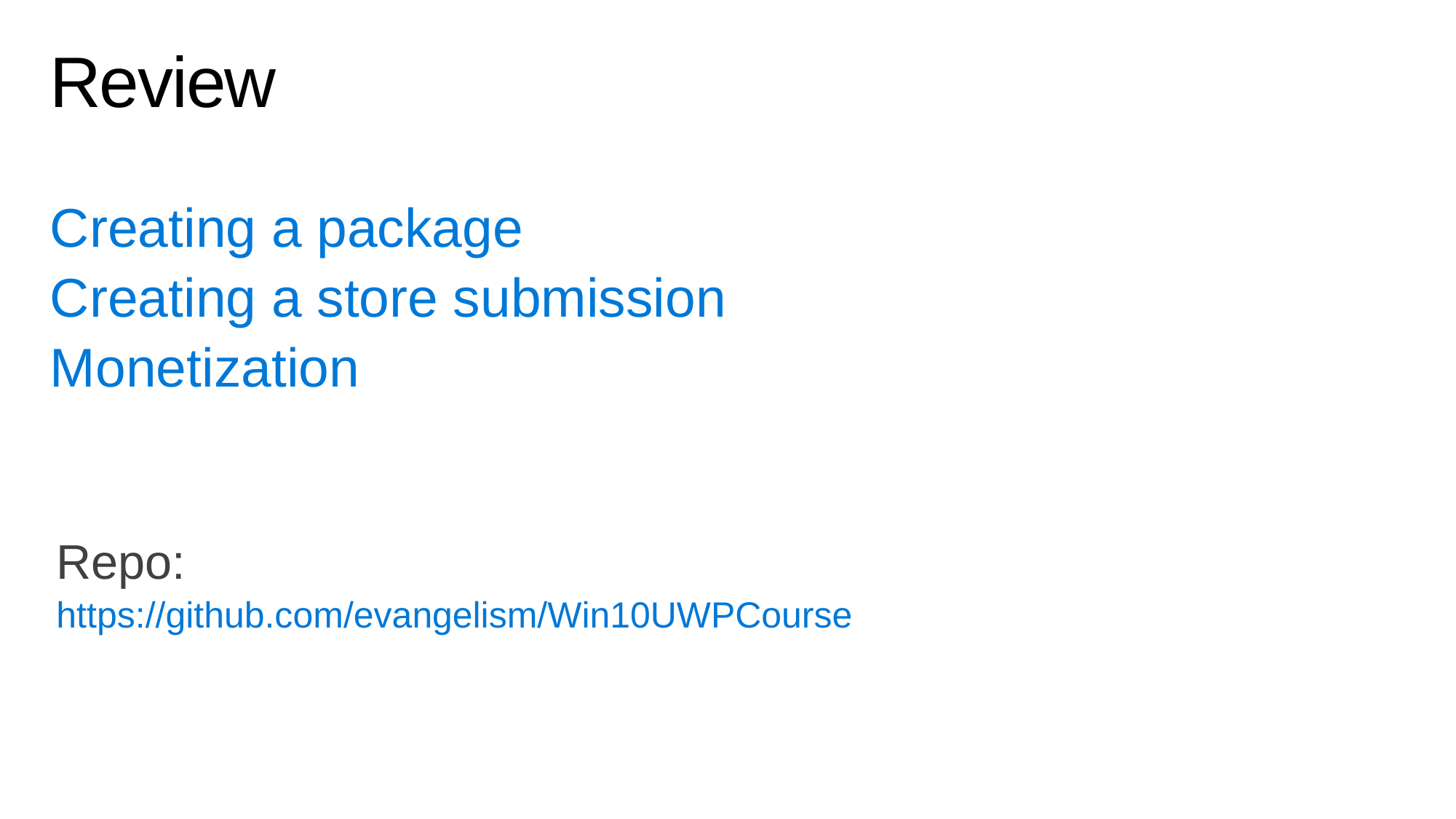

# Review
Creating a package
Creating a store submission
Monetization

Repo:
https://github.com/evangelism/Win10UWPCourse